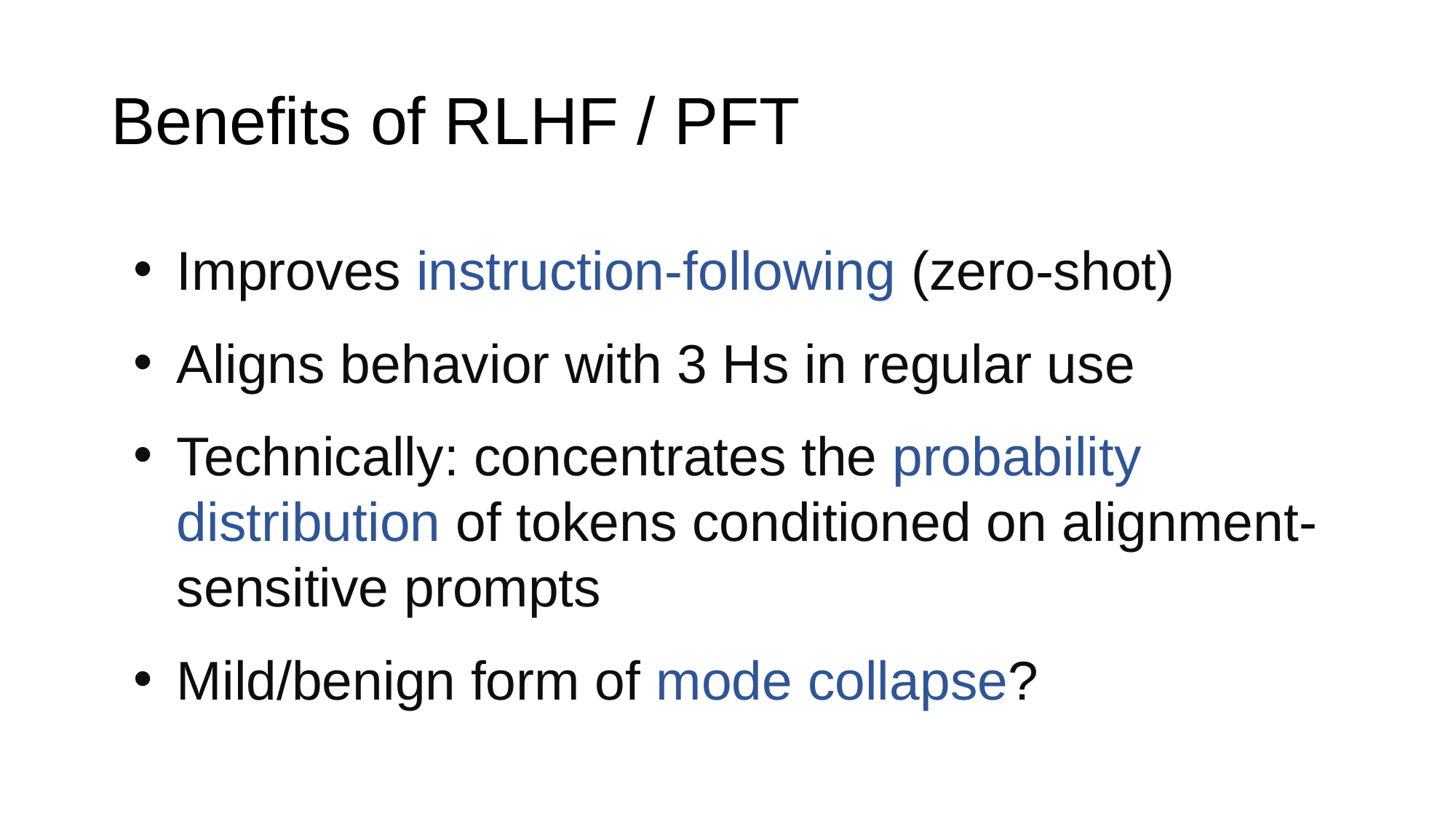

# Benefits of RLHF / PFT
Improves instruction-following (zero-shot)
Aligns behavior with 3 Hs in regular use
Technically: concentrates the probability distribution of tokens conditioned on alignment-sensitive prompts
Mild/benign form of mode collapse?